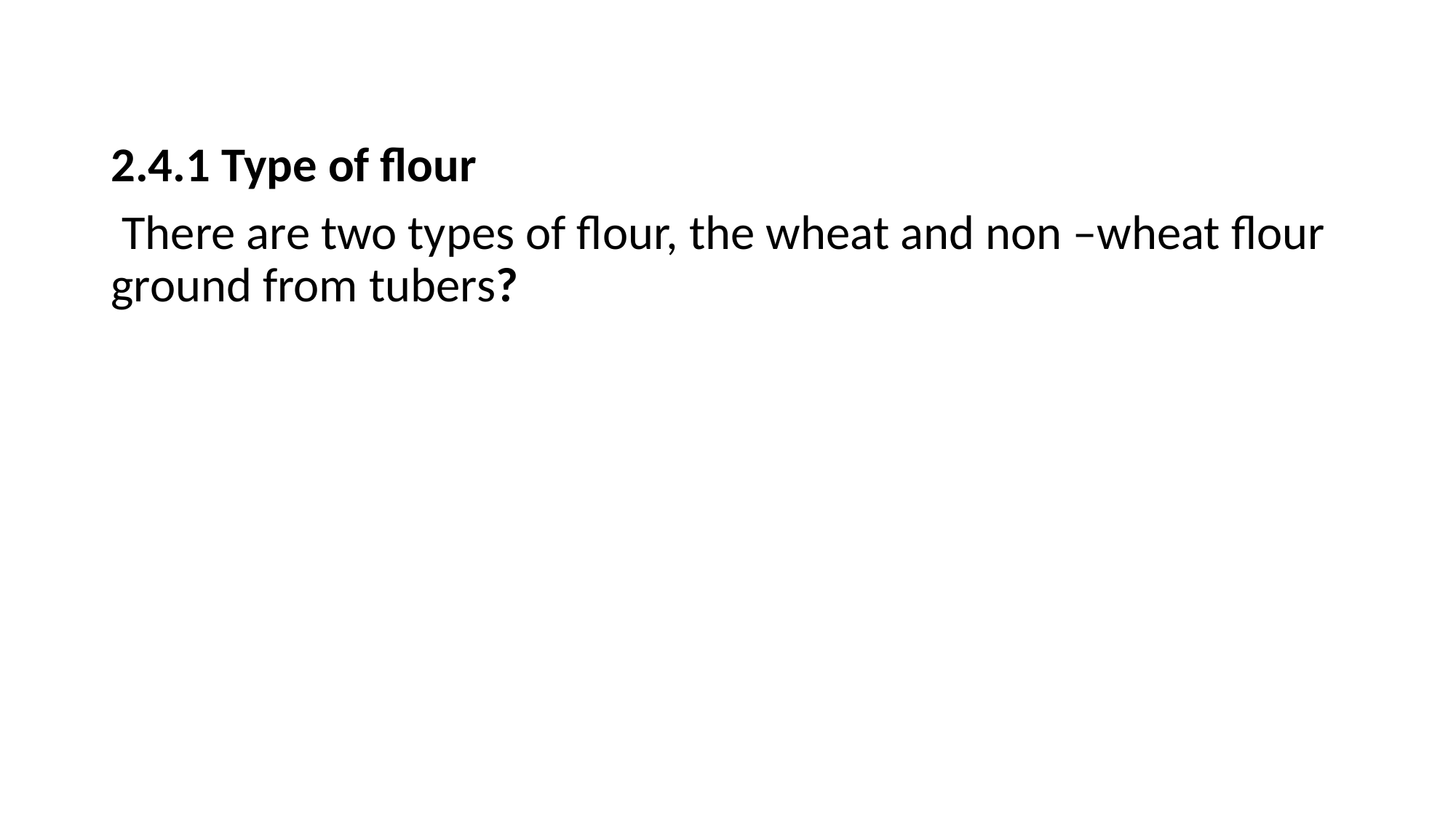

2.4.1 Type of flour
 There are two types of flour, the wheat and non –wheat flour ground from tubers?